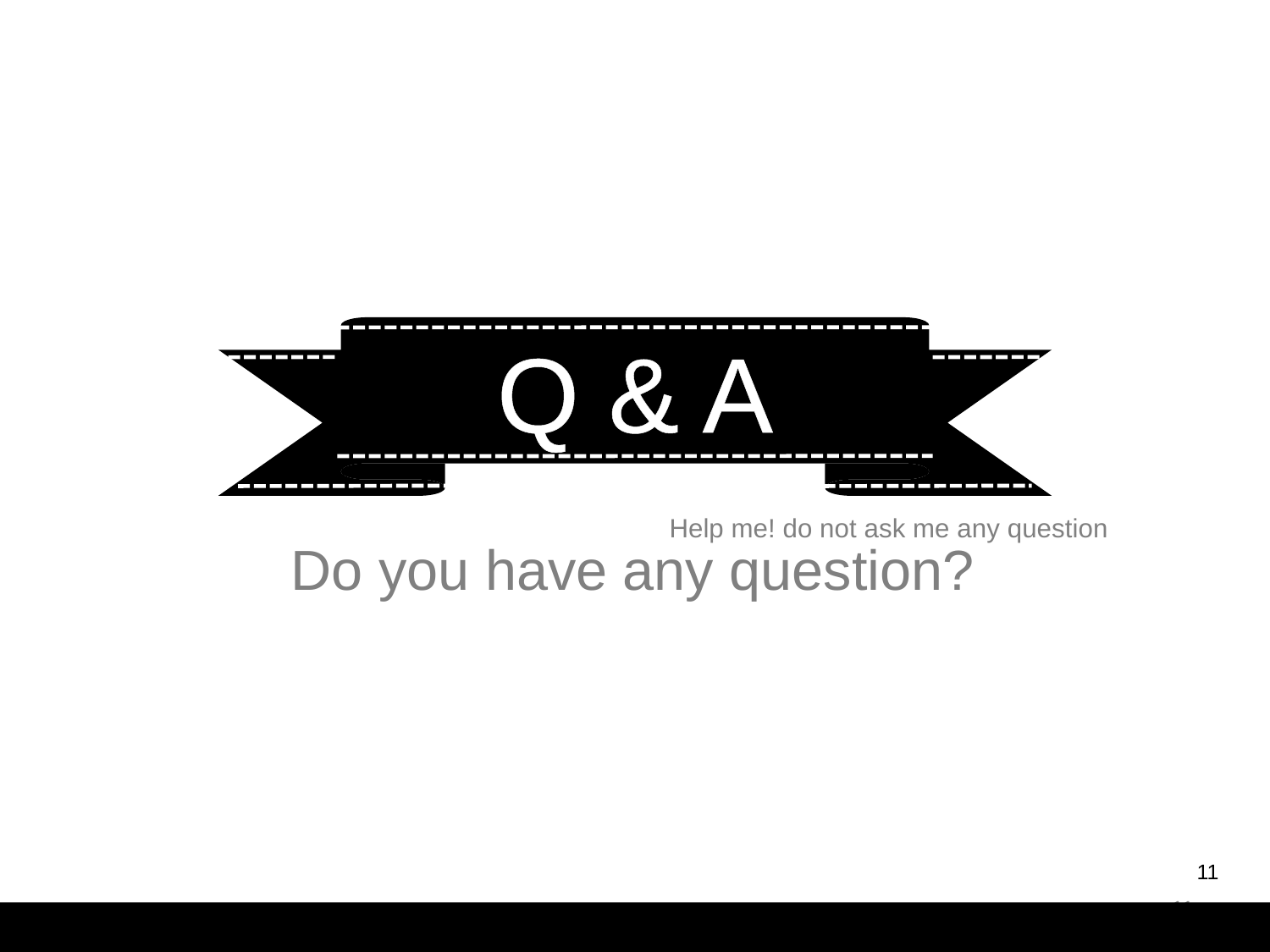

Q & A
Help me! do not ask me any question
Do you have any question?
11
11